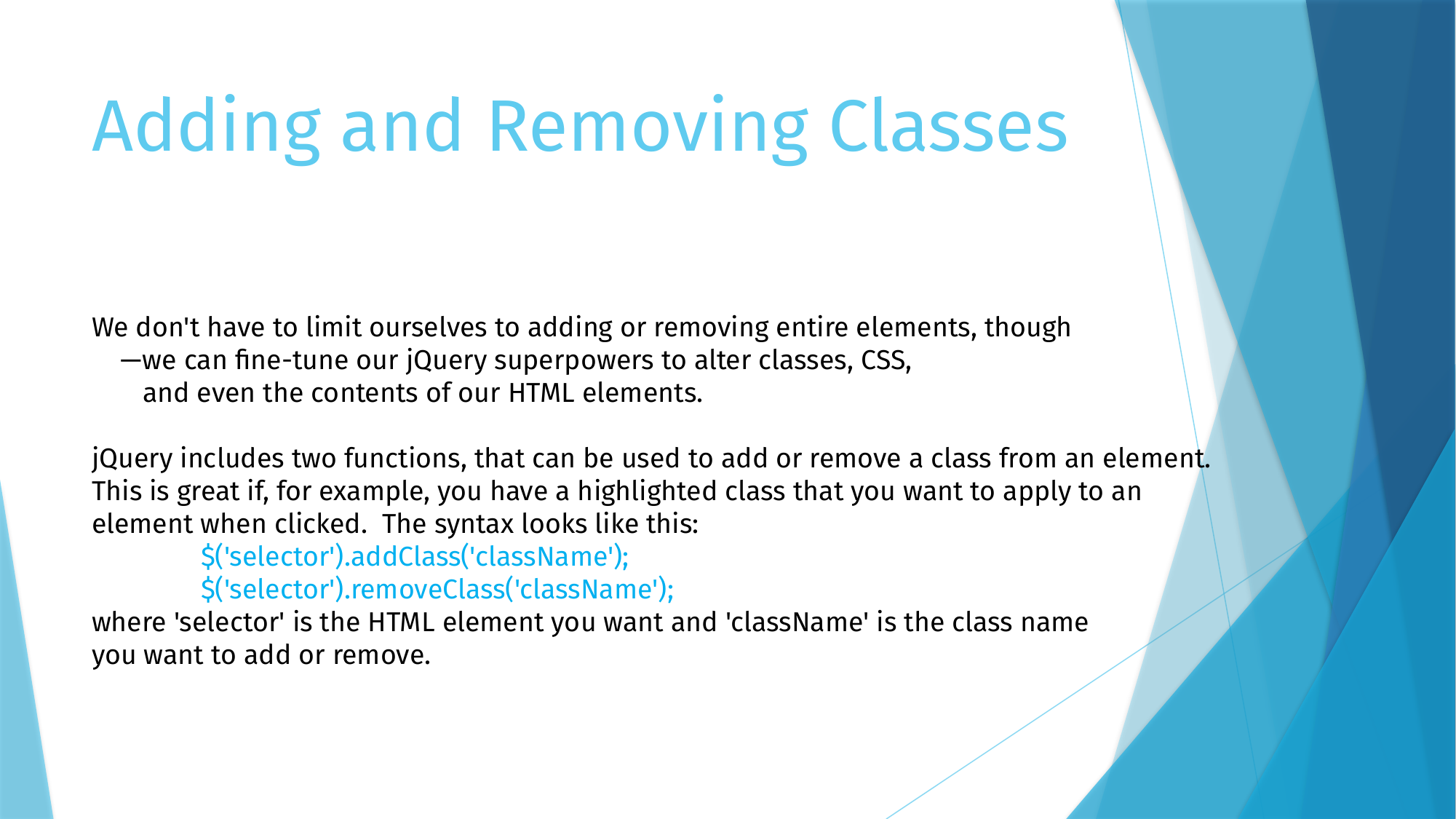

# Adding and Removing Classes
We don't have to limit ourselves to adding or removing entire elements, though
    —we can fine-tune our jQuery superpowers to alter classes, CSS,
       and even the contents of our HTML elements.

jQuery includes two functions, that can be used to add or remove a class from an element.
This is great if, for example, you have a highlighted class that you want to apply to an
element when clicked.  The syntax looks like this:
	$('selector').addClass('className');
	$('selector').removeClass('className');
where 'selector' is the HTML element you want and 'className' is the class name
you want to add or remove.